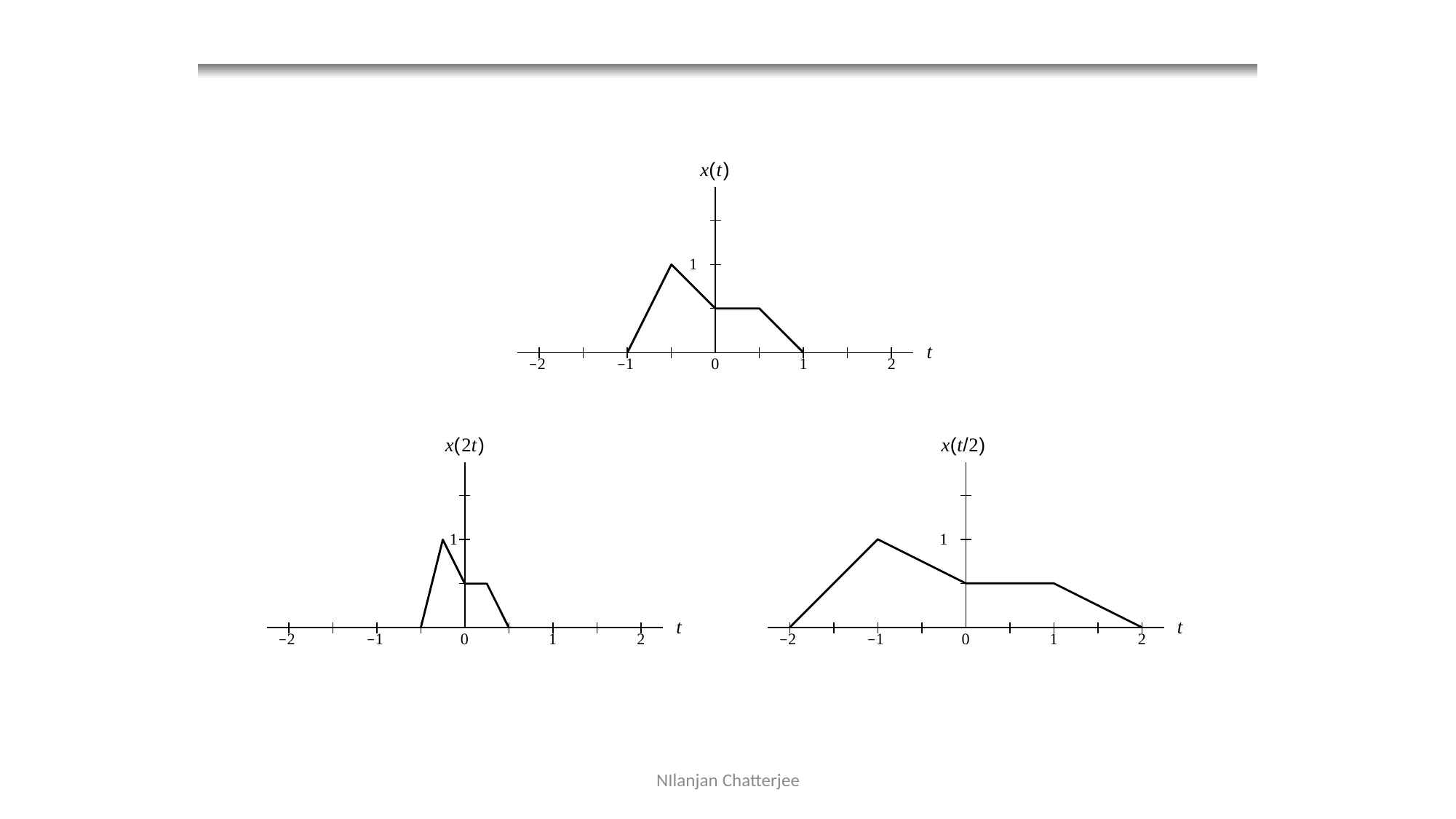

# Time Compression/Expansion (Dilation): Example

x(t)

1
t
−2
−1
0
1
2
x(2t)
x(t/2)

1
1
t
t
−2
−1
0
1
2
−2
−1
0
1
2
NIlanjan Chatterjee